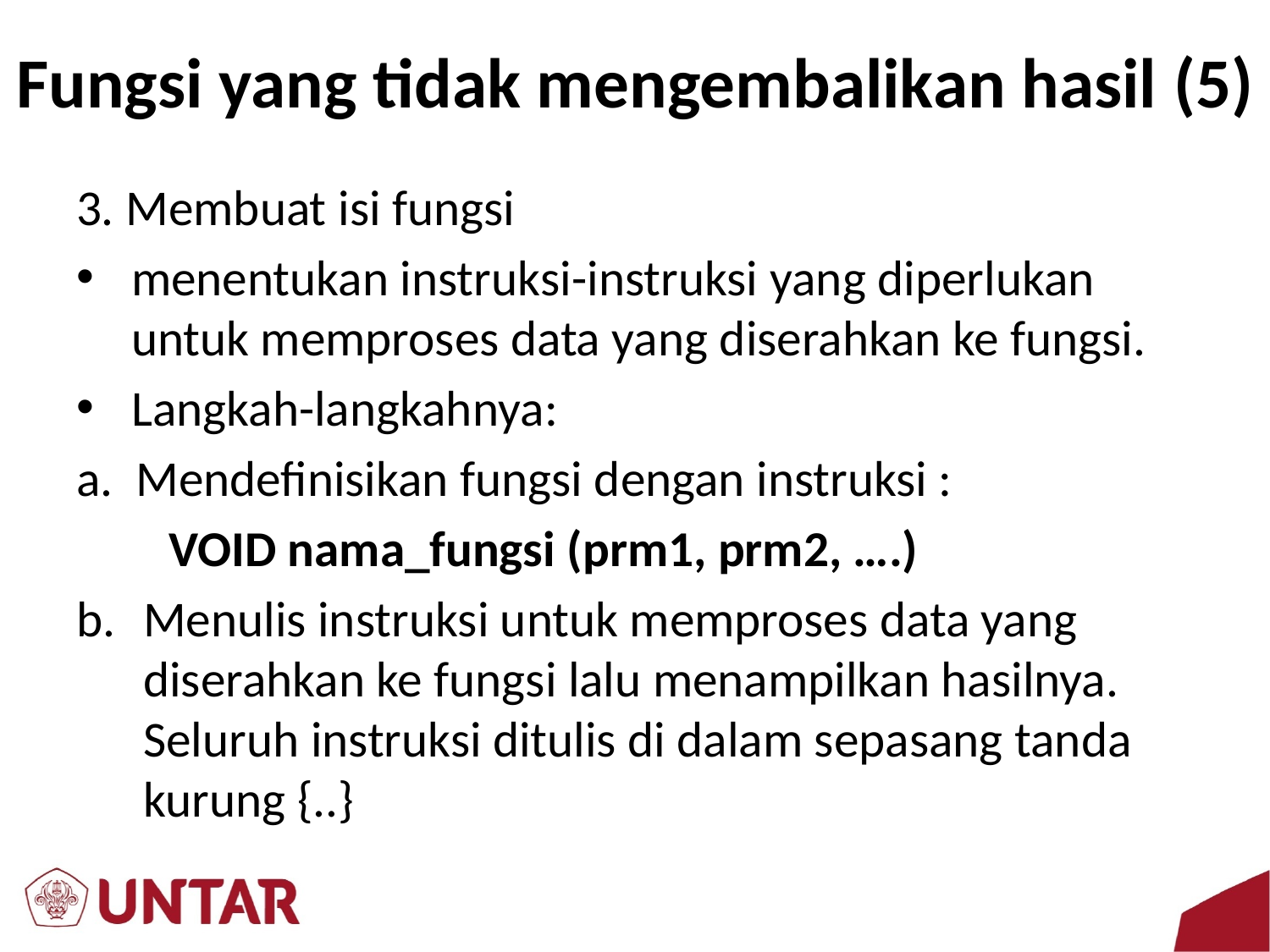

# Fungsi yang tidak mengembalikan hasil (5)
3. Membuat isi fungsi
menentukan instruksi-instruksi yang diperlukan untuk memproses data yang diserahkan ke fungsi.
Langkah-langkahnya:
a.  Mendefinisikan fungsi dengan instruksi :
		VOID nama_fungsi (prm1, prm2, ….)
Menulis instruksi untuk memproses data yang diserahkan ke fungsi lalu menampilkan hasilnya. Seluruh instruksi ditulis di dalam sepasang tanda kurung {..}